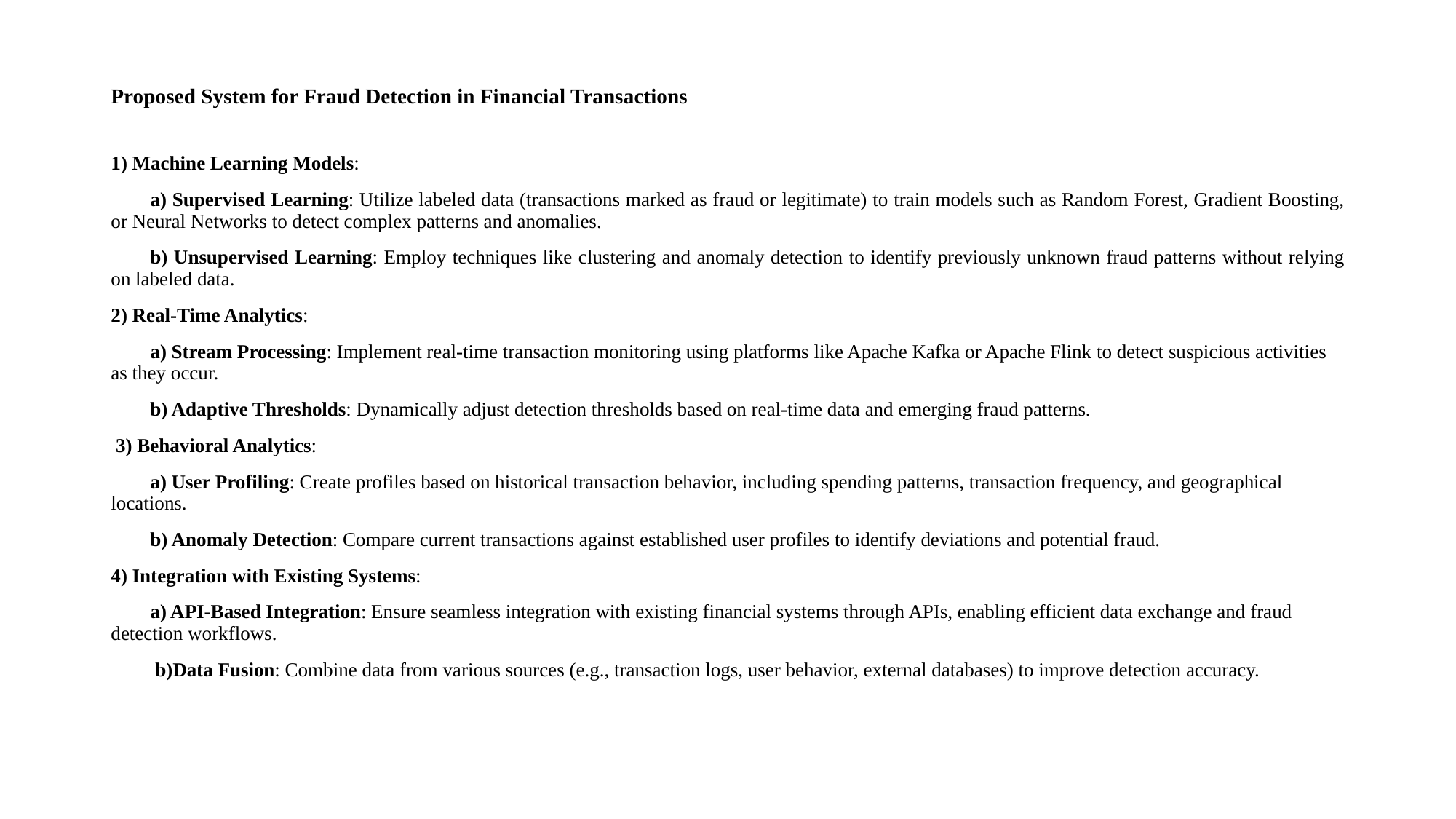

# Proposed System for Fraud Detection in Financial Transactions
1) Machine Learning Models:
  a) Supervised Learning: Utilize labeled data (transactions marked as fraud or legitimate) to train models such as Random Forest, Gradient Boosting, or Neural Networks to detect complex patterns and anomalies.
  b) Unsupervised Learning: Employ techniques like clustering and anomaly detection to identify previously unknown fraud patterns without relying on labeled data.
2) Real-Time Analytics:
  a) Stream Processing: Implement real-time transaction monitoring using platforms like Apache Kafka or Apache Flink to detect suspicious activities as they occur.
  b) Adaptive Thresholds: Dynamically adjust detection thresholds based on real-time data and emerging fraud patterns.
 3) Behavioral Analytics:
  a) User Profiling: Create profiles based on historical transaction behavior, including spending patterns, transaction frequency, and geographical locations.
  b) Anomaly Detection: Compare current transactions against established user profiles to identify deviations and potential fraud.
4) Integration with Existing Systems:
  a) API-Based Integration: Ensure seamless integration with existing financial systems through APIs, enabling efficient data exchange and fraud detection workflows.
         b)Data Fusion: Combine data from various sources (e.g., transaction logs, user behavior, external databases) to improve detection accuracy.